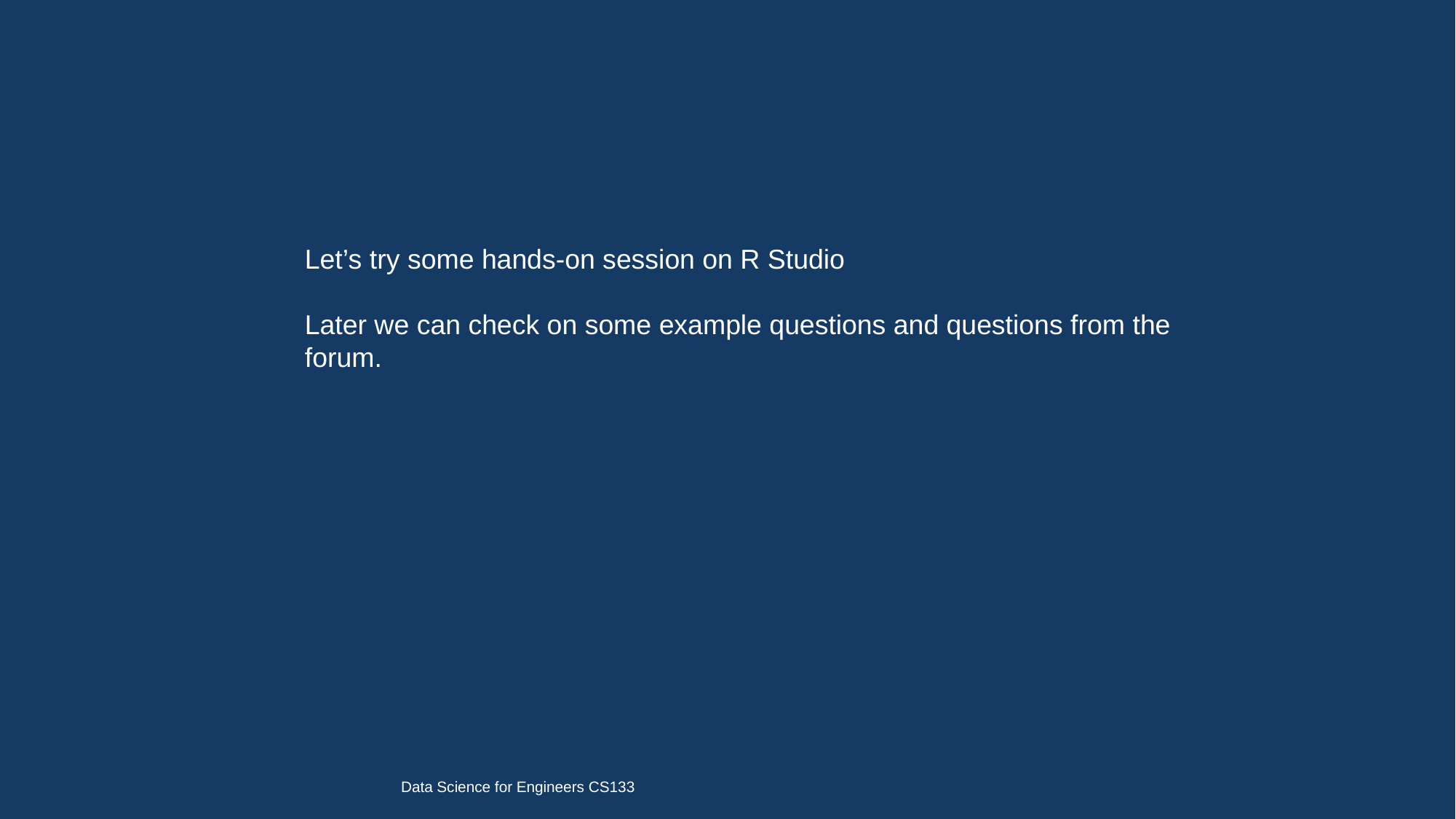

Let’s try some hands-on session on R Studio

Later we can check on some example questions and questions from the forum.
Data Science for Engineers CS133